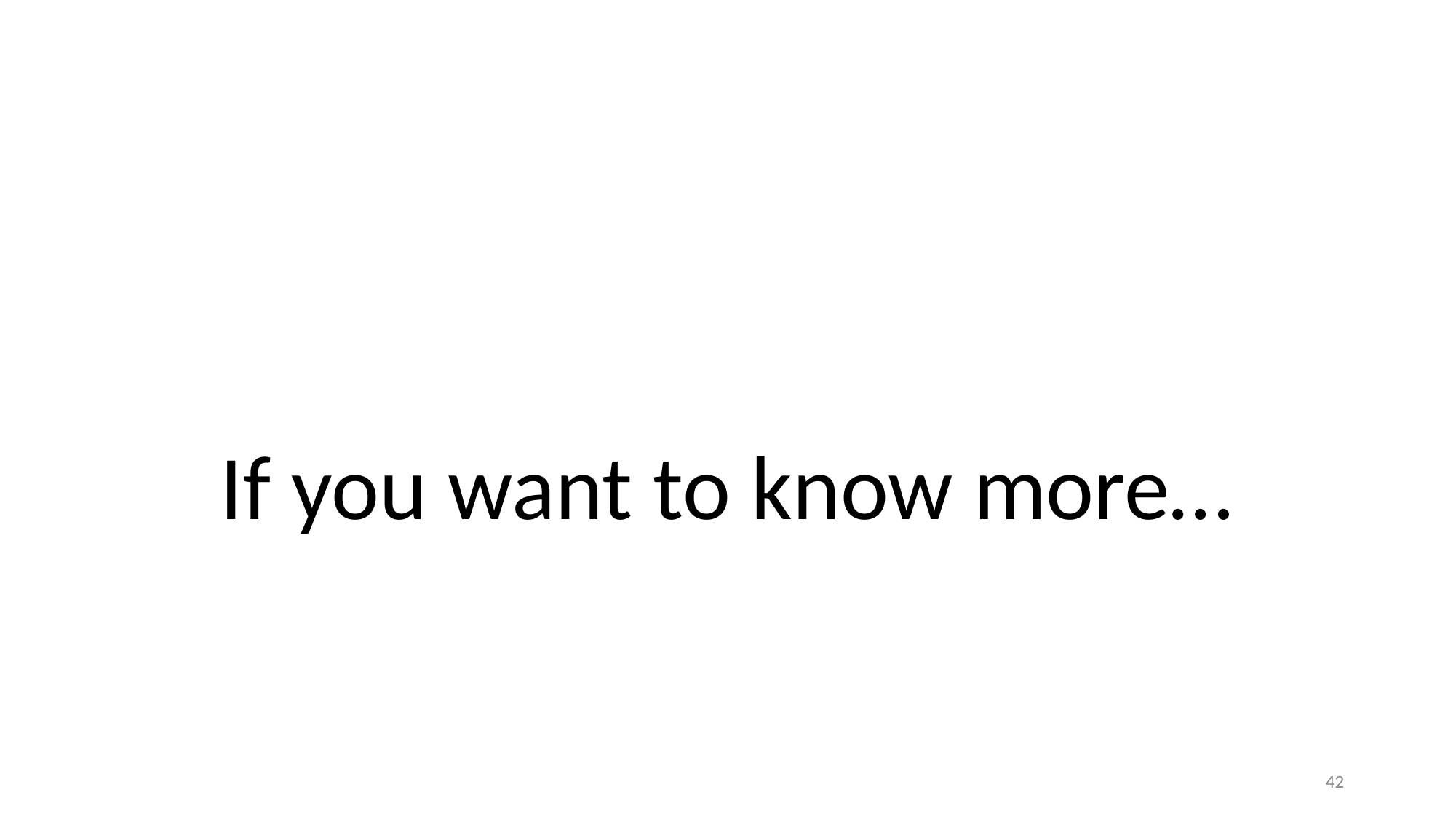

# If you want to know more…

42